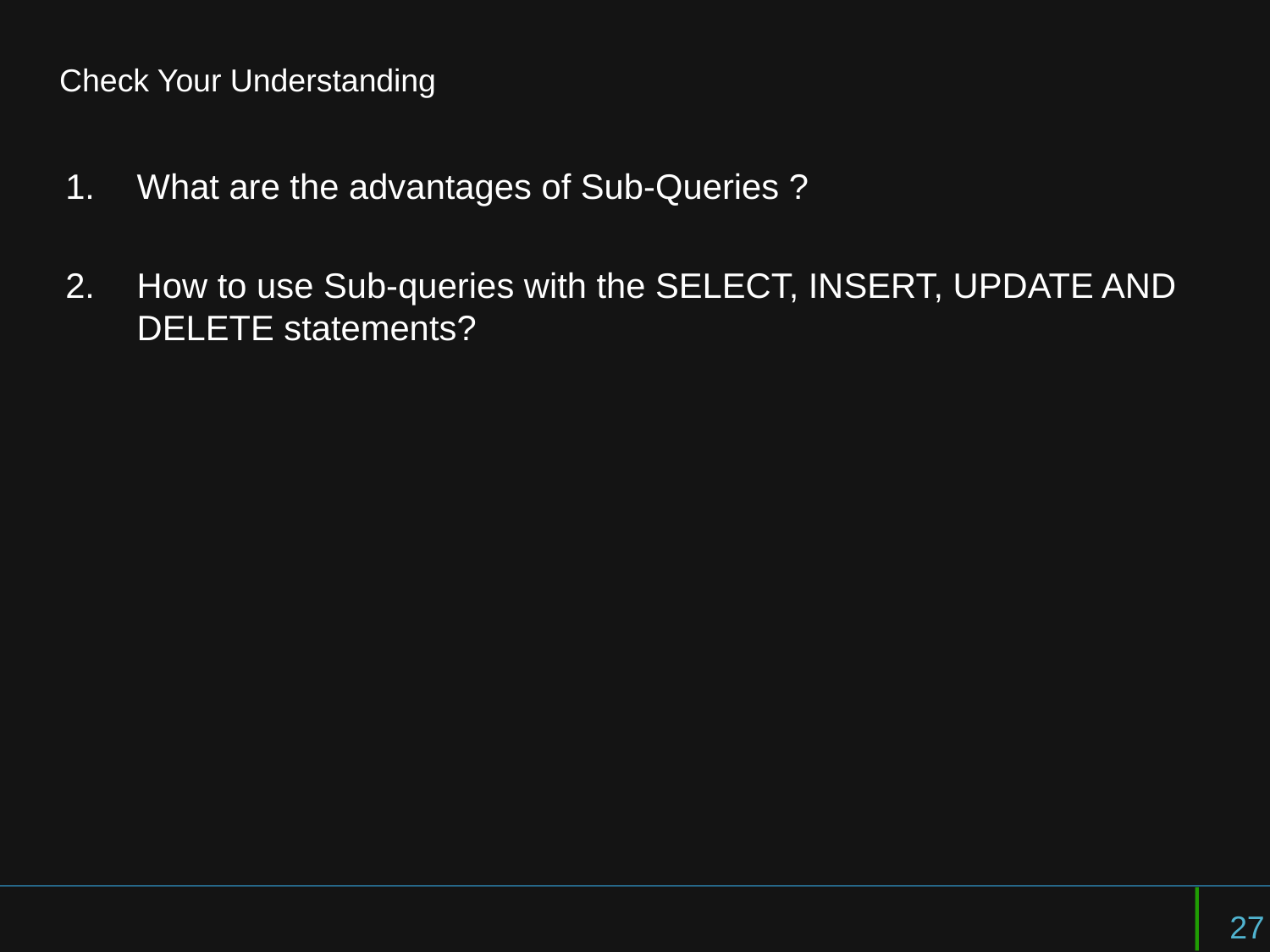

# Check Your Understanding
What are the advantages of Sub-Queries ?

How to use Sub-queries with the SELECT, INSERT, UPDATE AND DELETE statements?

27